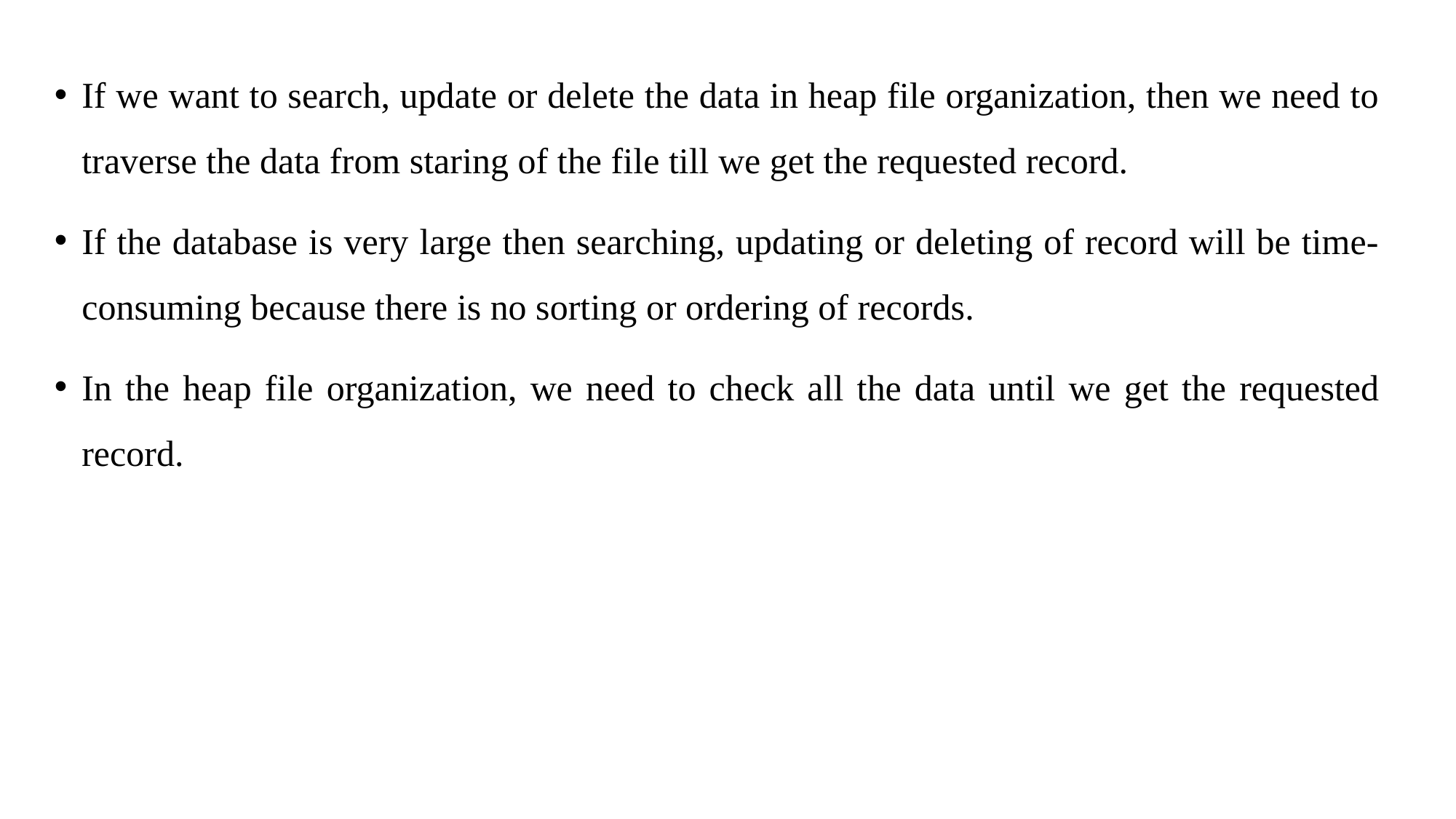

If we want to search, update or delete the data in heap file organization, then we need to traverse the data from staring of the file till we get the requested record.
If the database is very large then searching, updating or deleting of record will be time-consuming because there is no sorting or ordering of records.
In the heap file organization, we need to check all the data until we get the requested record.